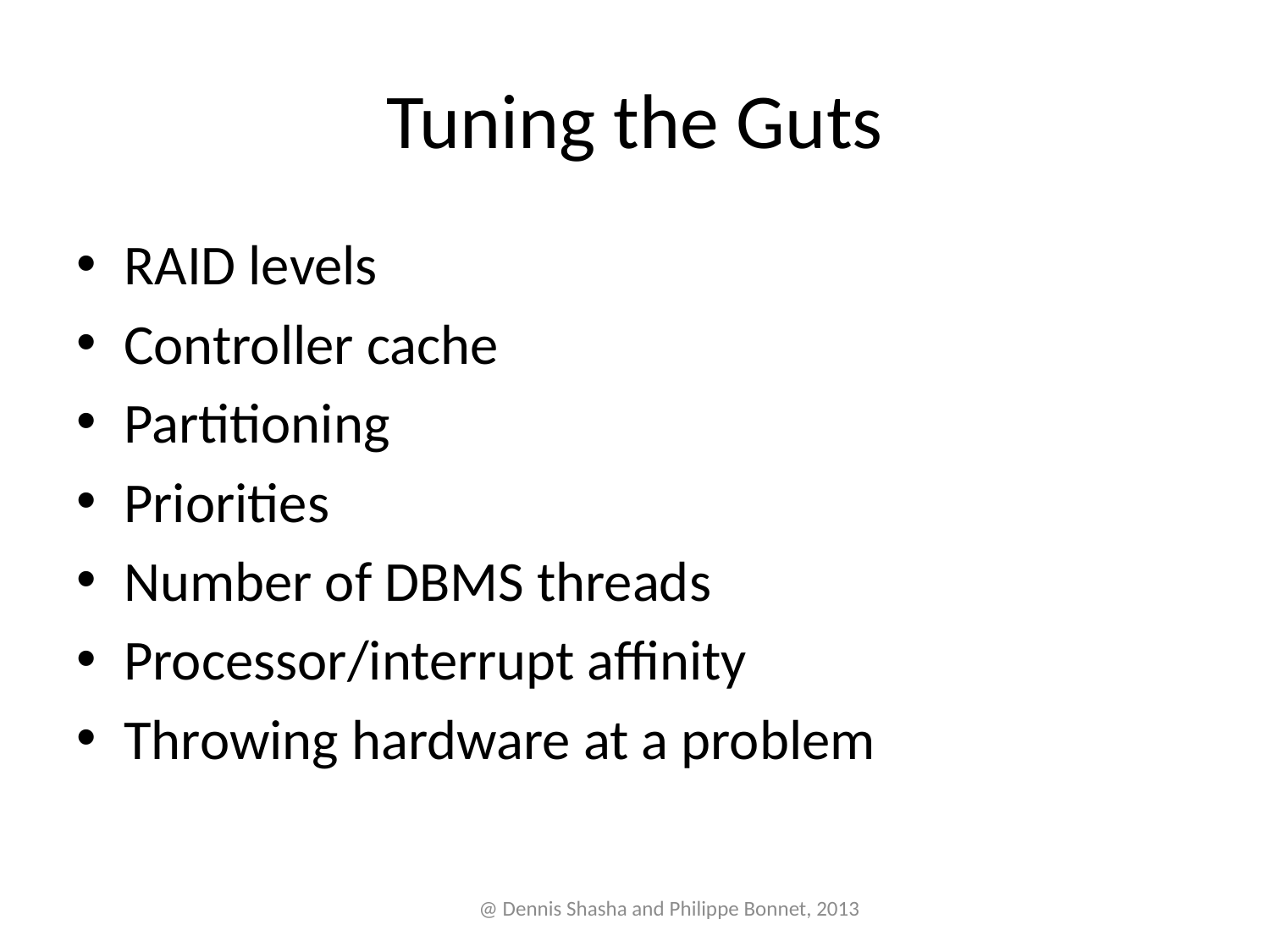

# Tuning the Guts
RAID levels
Controller cache
Partitioning
Priorities
Number of DBMS threads
Processor/interrupt affinity
Throwing hardware at a problem
@ Dennis Shasha and Philippe Bonnet, 2013